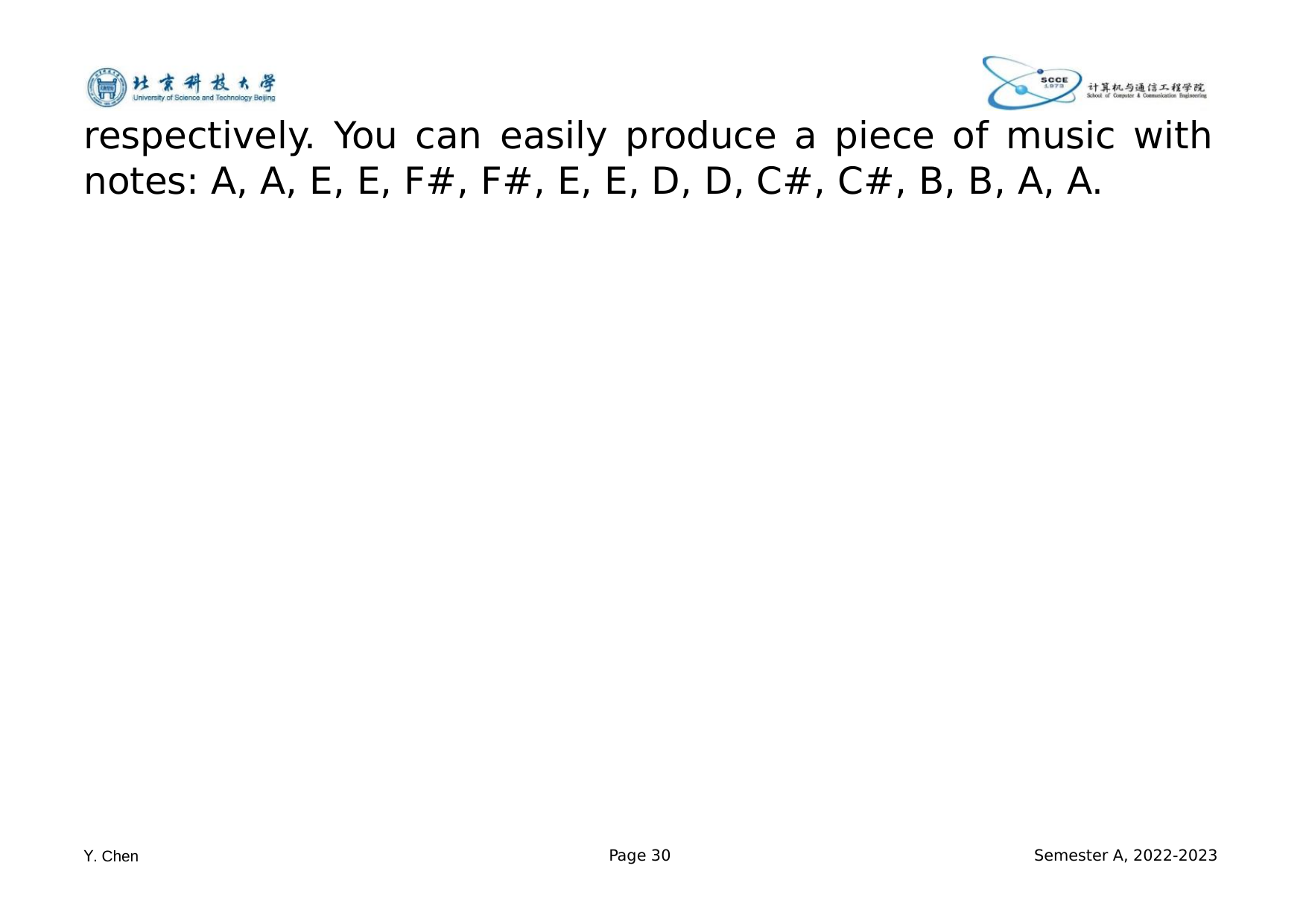

respectively. You can easily produce a piece of music with
notes: A, A, E, E, F#, F#, E, E, D, D, C#, C#, B, B, A, A.
Y. Chen
Page 30
Semester A, 2022-2023